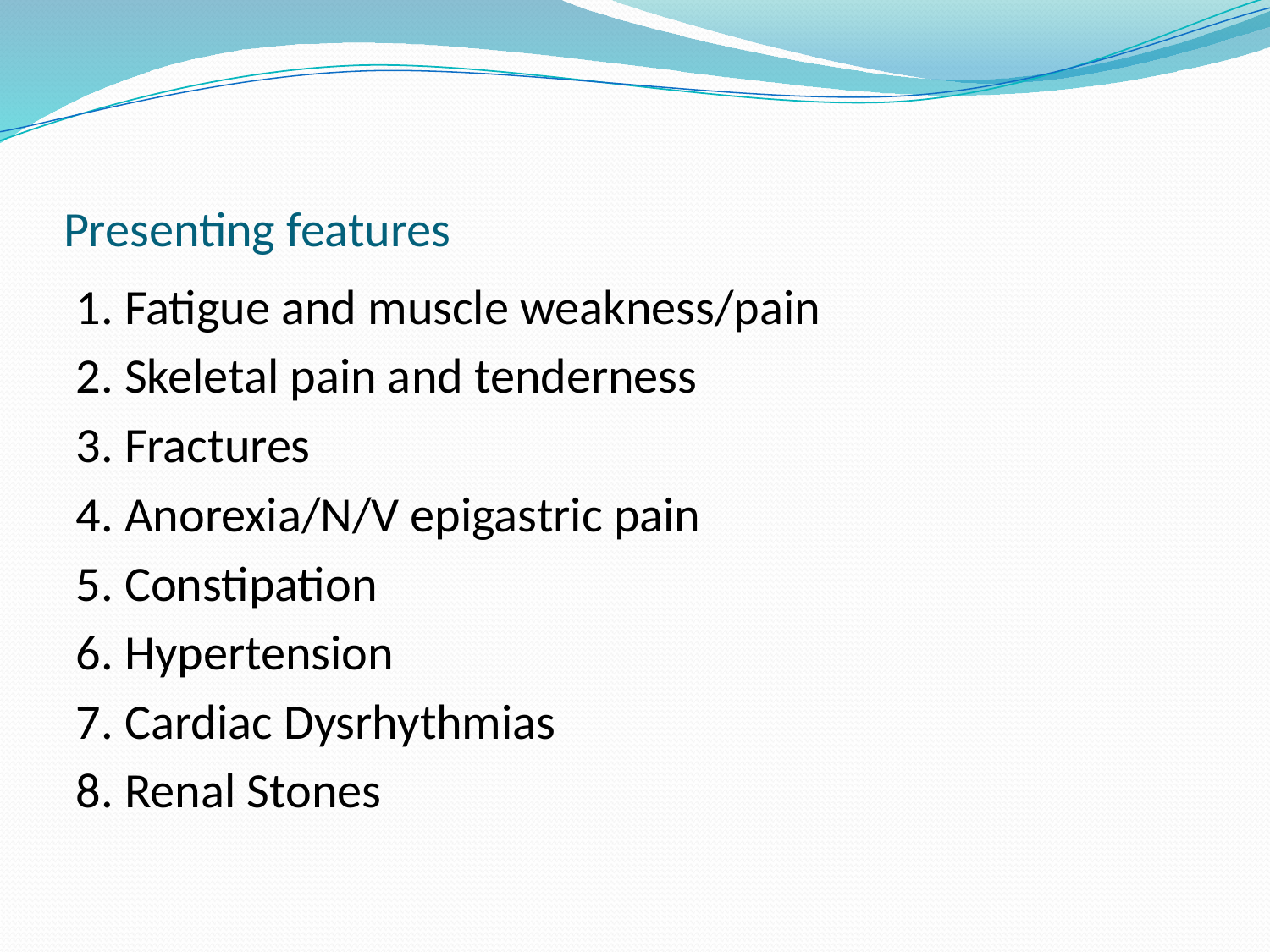

# Presenting features
1. Fatigue and muscle weakness/pain
2. Skeletal pain and tenderness
3. Fractures
4. Anorexia/N/V epigastric pain
5. Constipation
6. Hypertension
7. Cardiac Dysrhythmias
8. Renal Stones